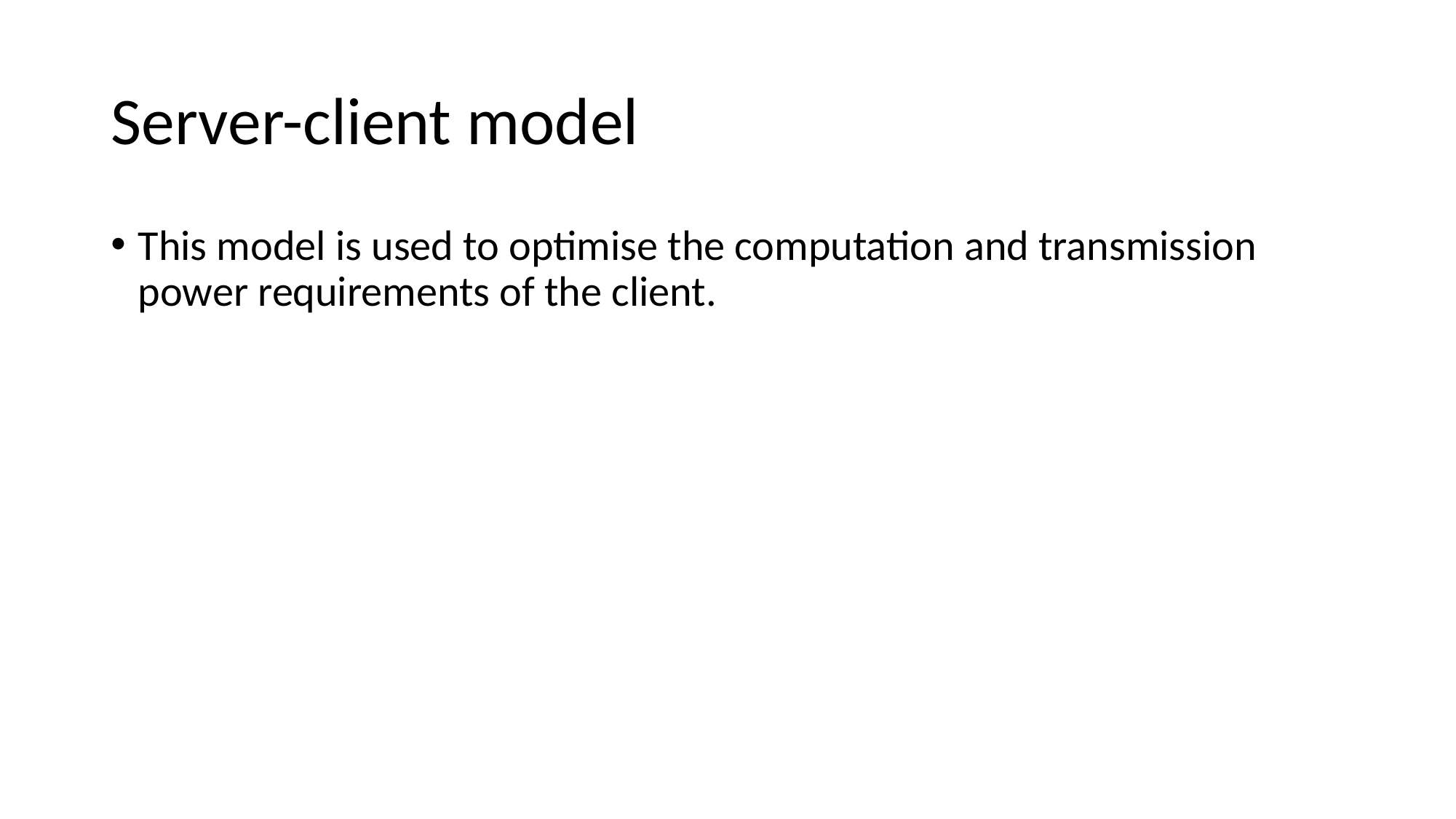

# Server-client model
This model is used to optimise the computation and transmission power requirements of the client.